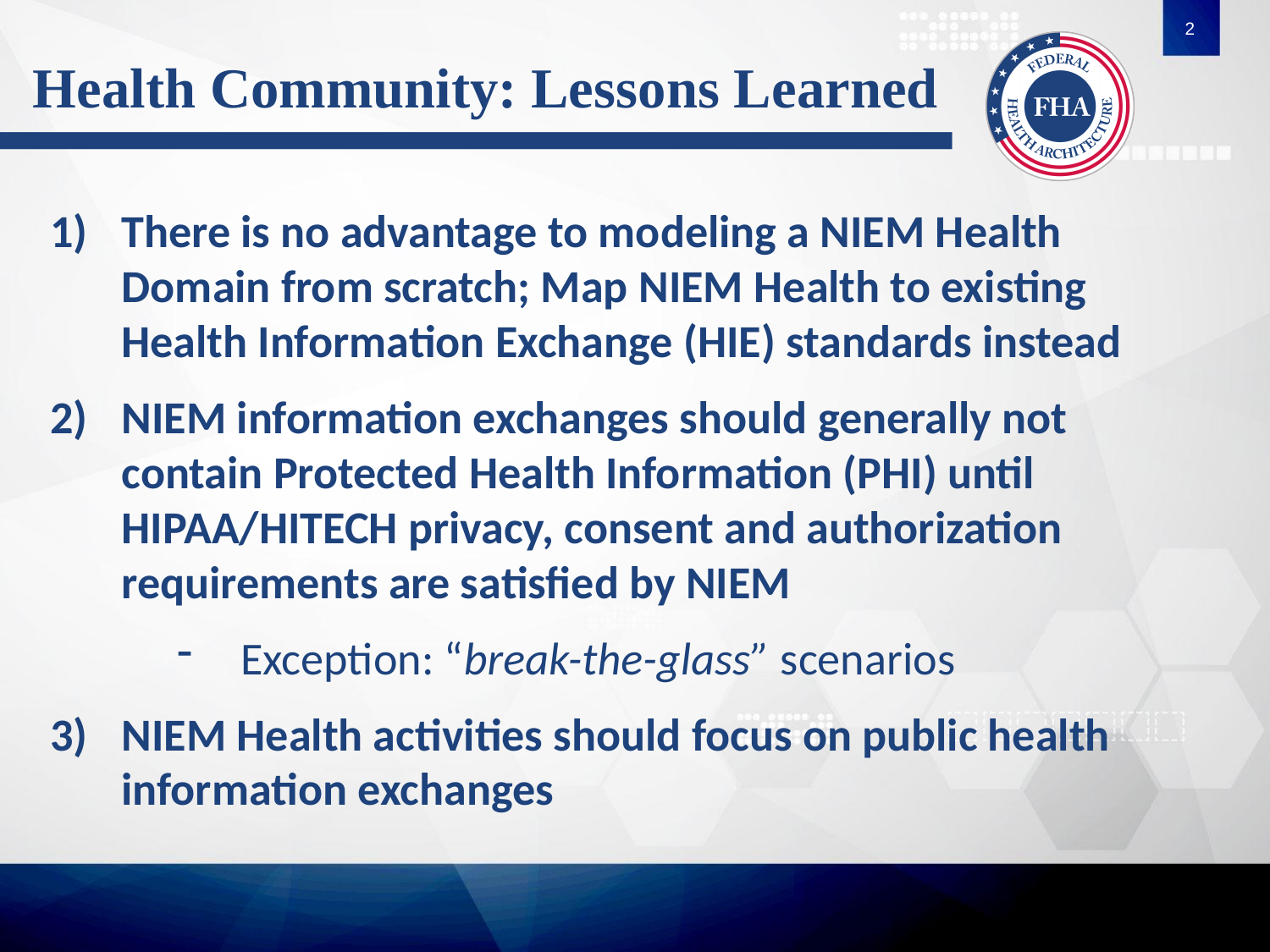

2
# Health Community: Lessons Learned
There is no advantage to modeling a NIEM Health Domain from scratch; Map NIEM Health to existing Health Information Exchange (HIE) standards instead
NIEM information exchanges should generally not contain Protected Health Information (PHI) until HIPAA/HITECH privacy, consent and authorization requirements are satisfied by NIEM
Exception: “break-the-glass” scenarios
NIEM Health activities should focus on public health information exchanges